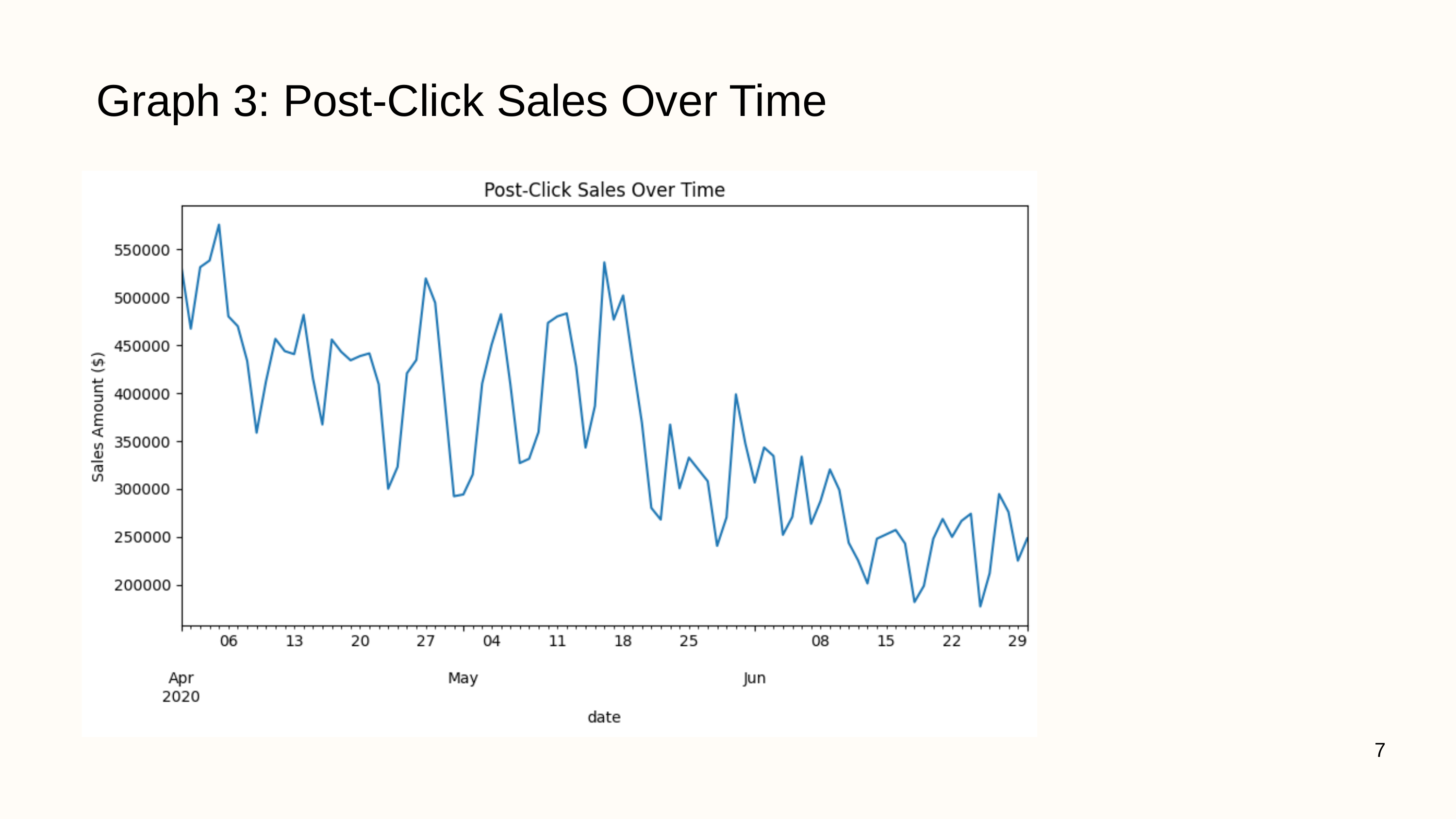

Graph 3: Post-Click Sales Over Time

7